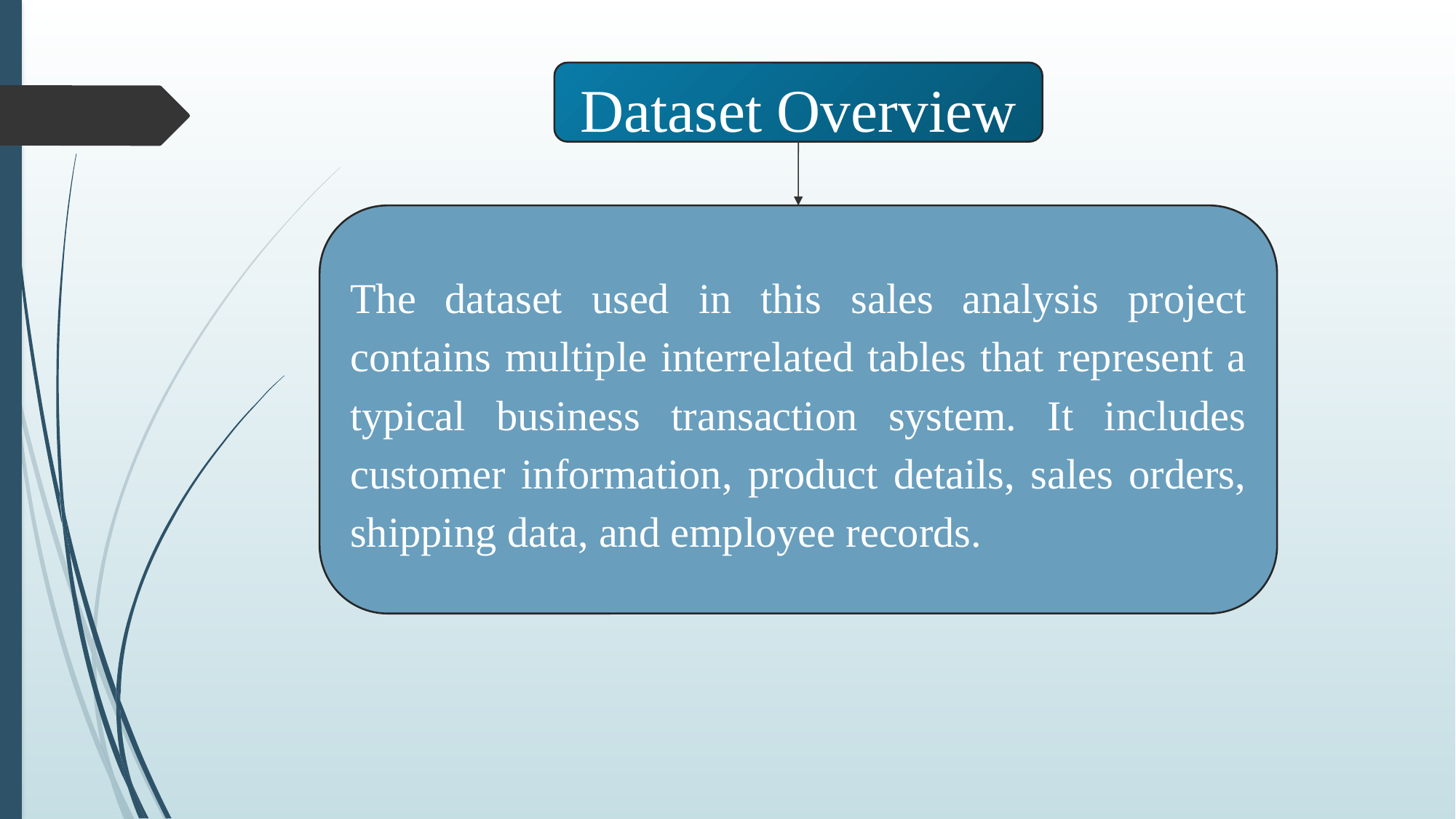

Dataset Overview
The dataset used in this sales analysis project contains multiple interrelated tables that represent a typical business transaction system. It includes customer information, product details, sales orders, shipping data, and employee records.